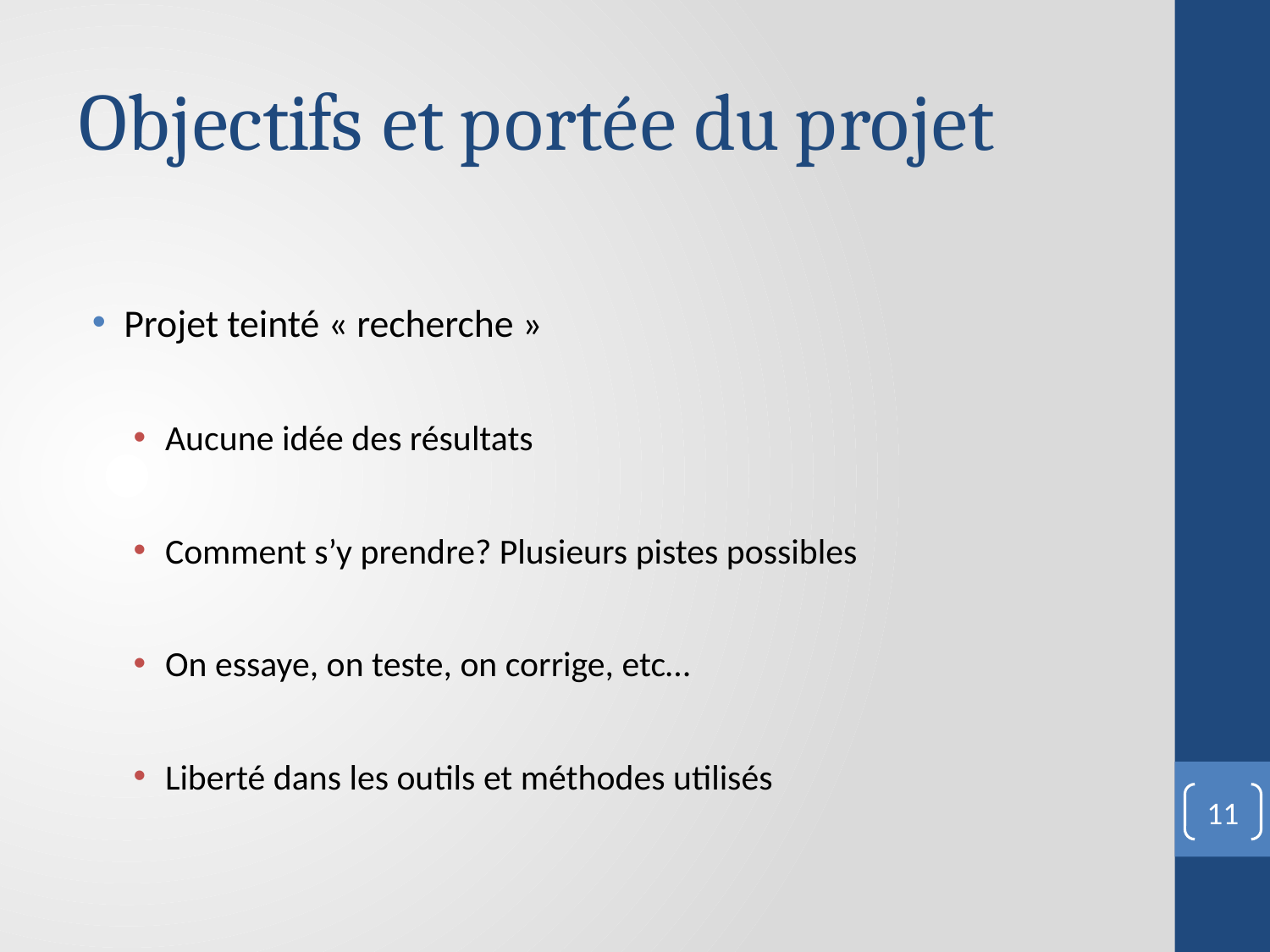

# Objectifs et portée du projet
Projet teinté « recherche »
Aucune idée des résultats
Comment s’y prendre? Plusieurs pistes possibles
On essaye, on teste, on corrige, etc…
Liberté dans les outils et méthodes utilisés
11